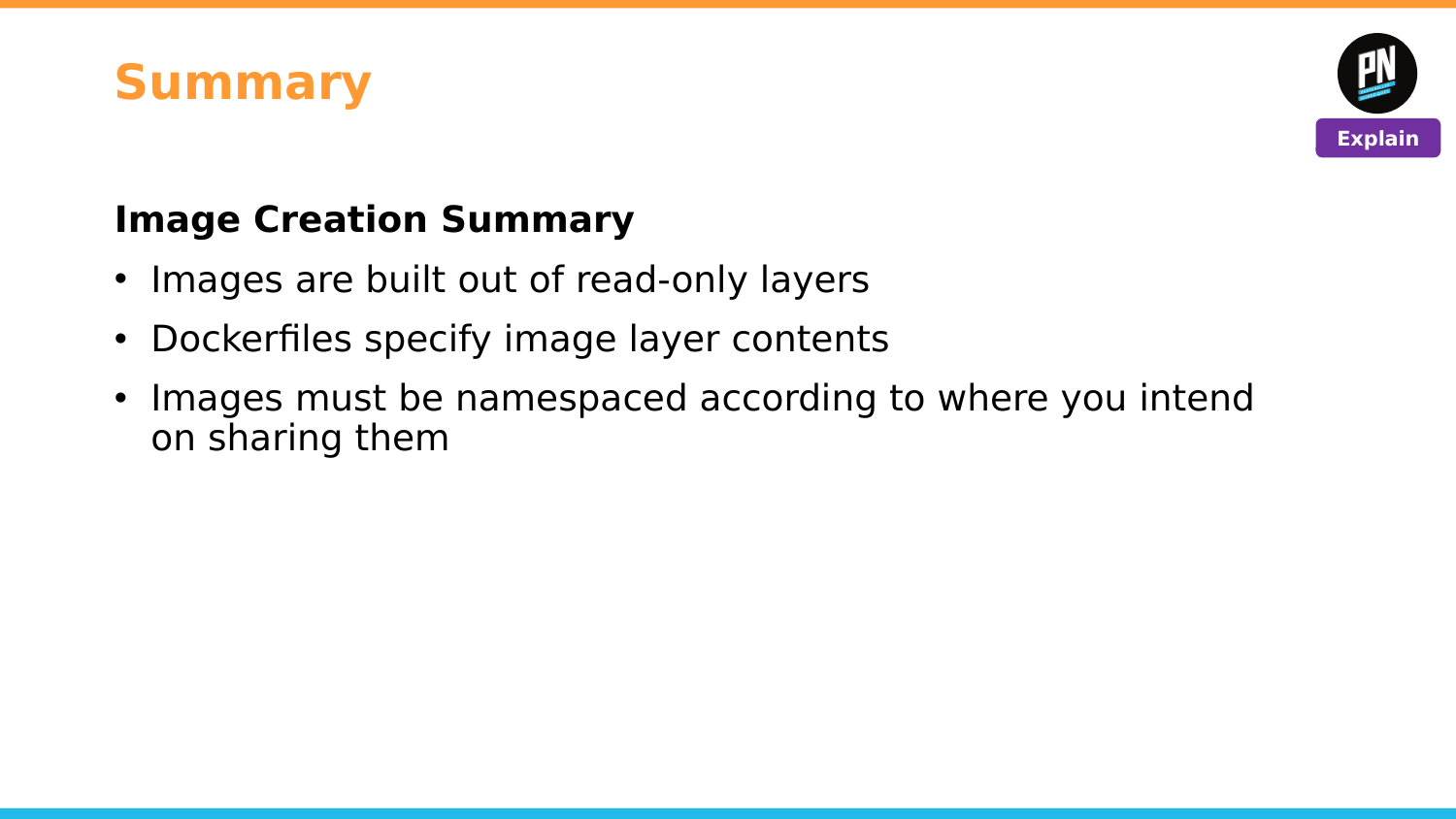

# Summary
Explain
Image Creation Summary
Images are built out of read-only layers
Dockerfiles specify image layer contents
Images must be namespaced according to where you intend on sharing them